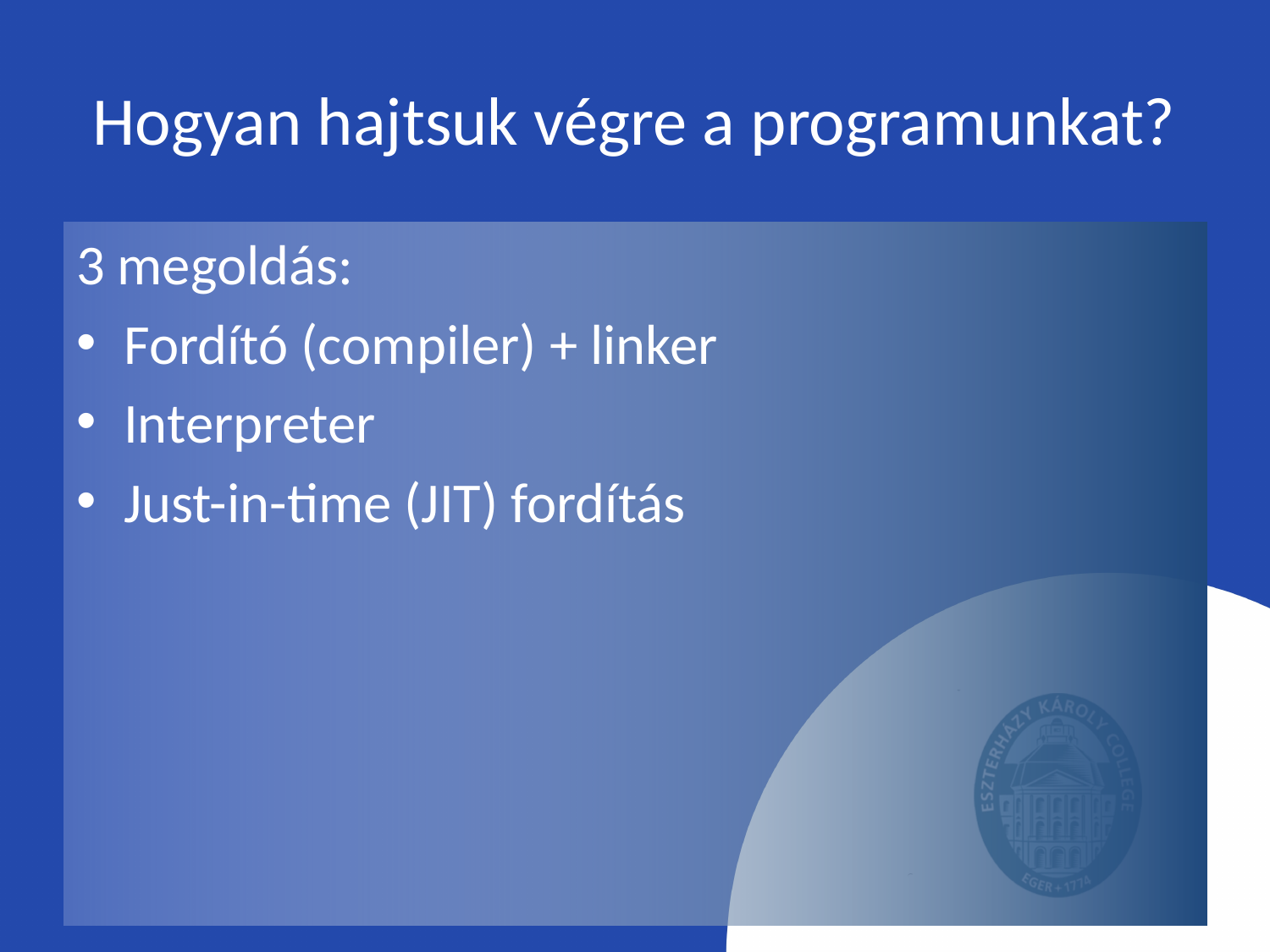

# Hogyan hajtsuk végre a programunkat?
3 megoldás:
Fordító (compiler) + linker
Interpreter
Just-in-time (JIT) fordítás